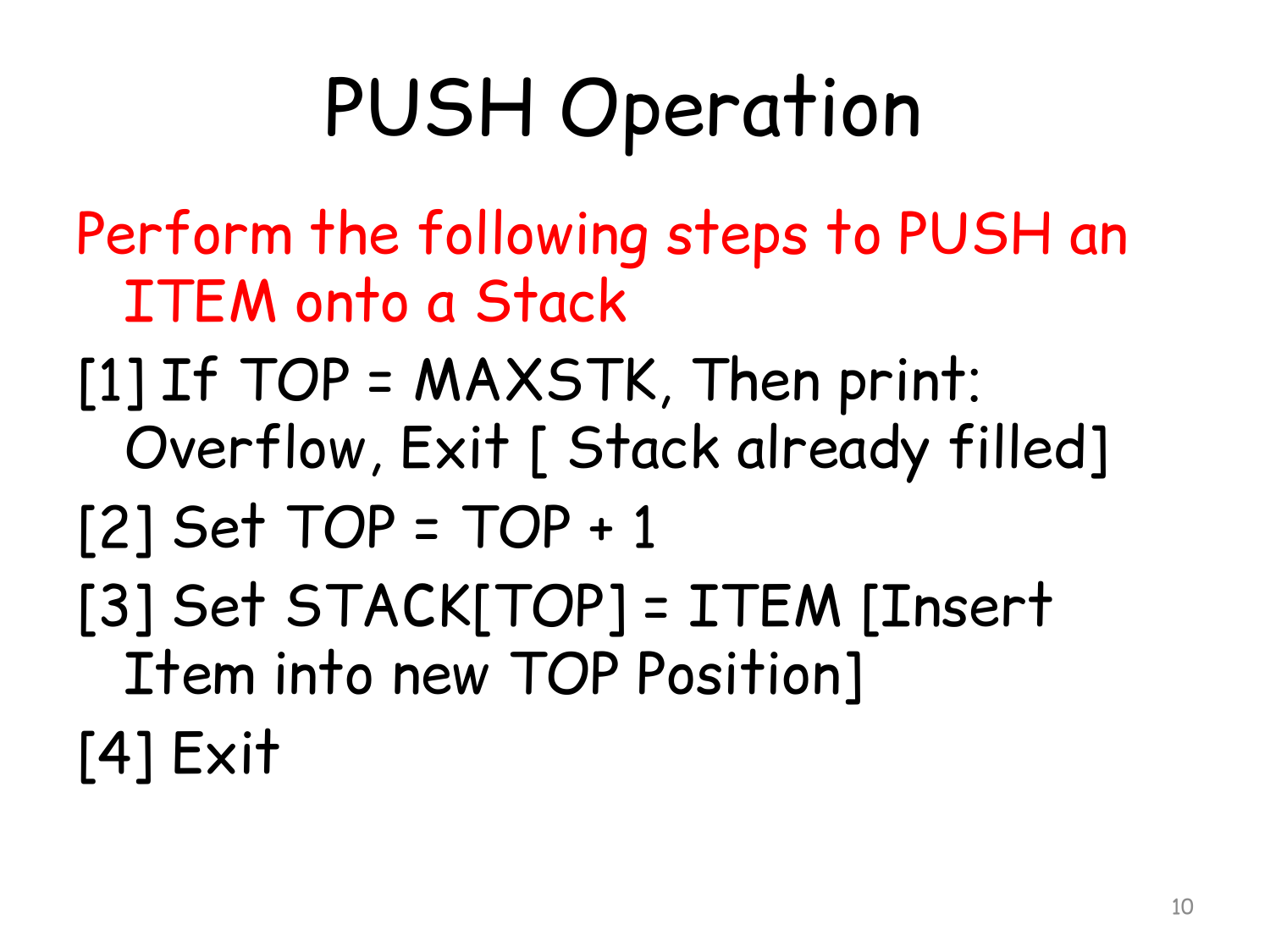

# PUSH Operation
Perform the following steps to PUSH an ITEM onto a Stack
[1] If TOP = MAXSTK, Then print: Overflow, Exit [ Stack already filled]
[2] Set TOP = TOP + 1
[3] Set STACK[TOP] = ITEM [Insert Item into new TOP Position]
[4] Exit
10